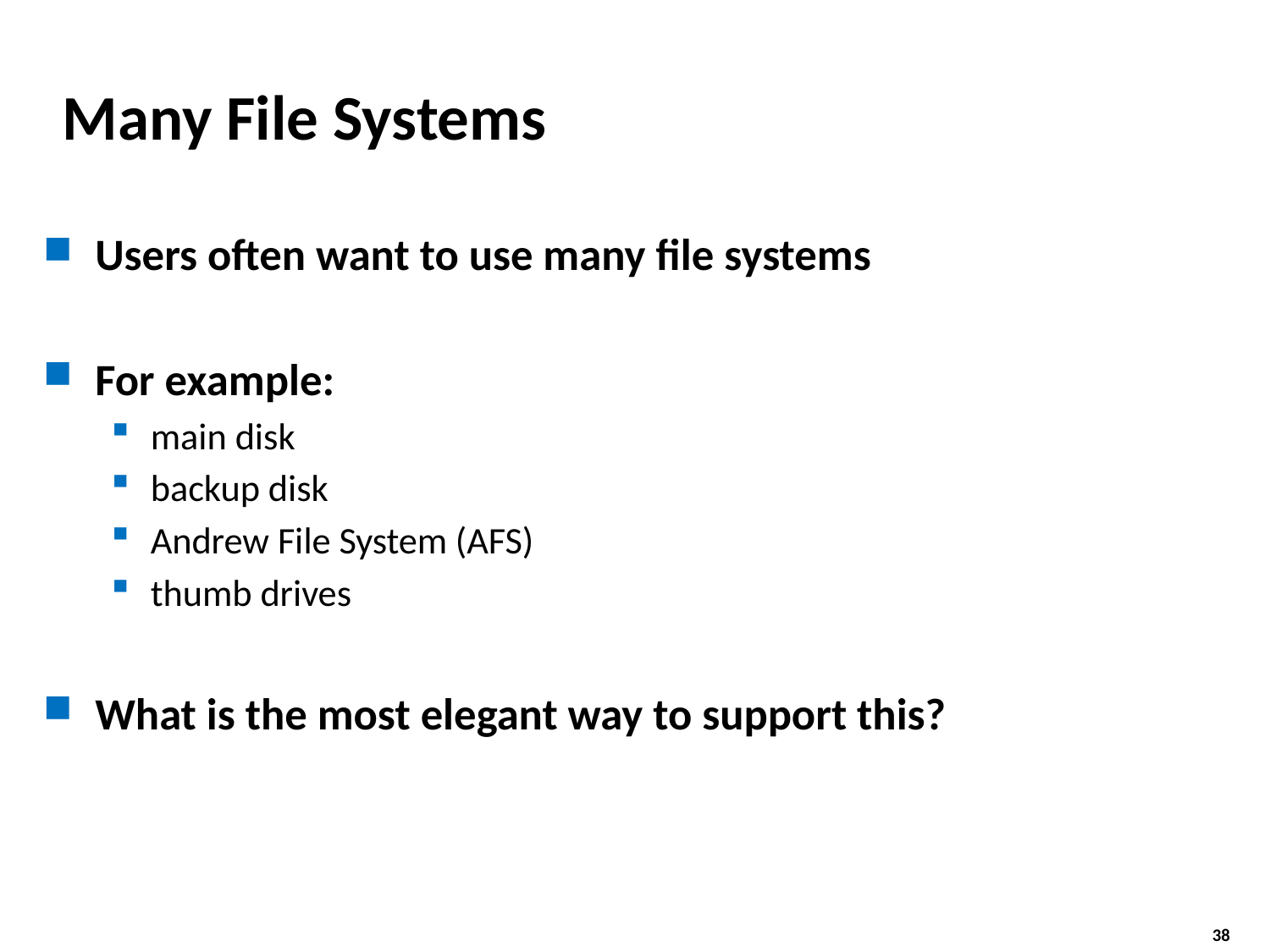

# Many File Systems
Users often want to use many file systems

For example:
main disk
backup disk
Andrew File System (AFS)
thumb drives

What is the most elegant way to support this?